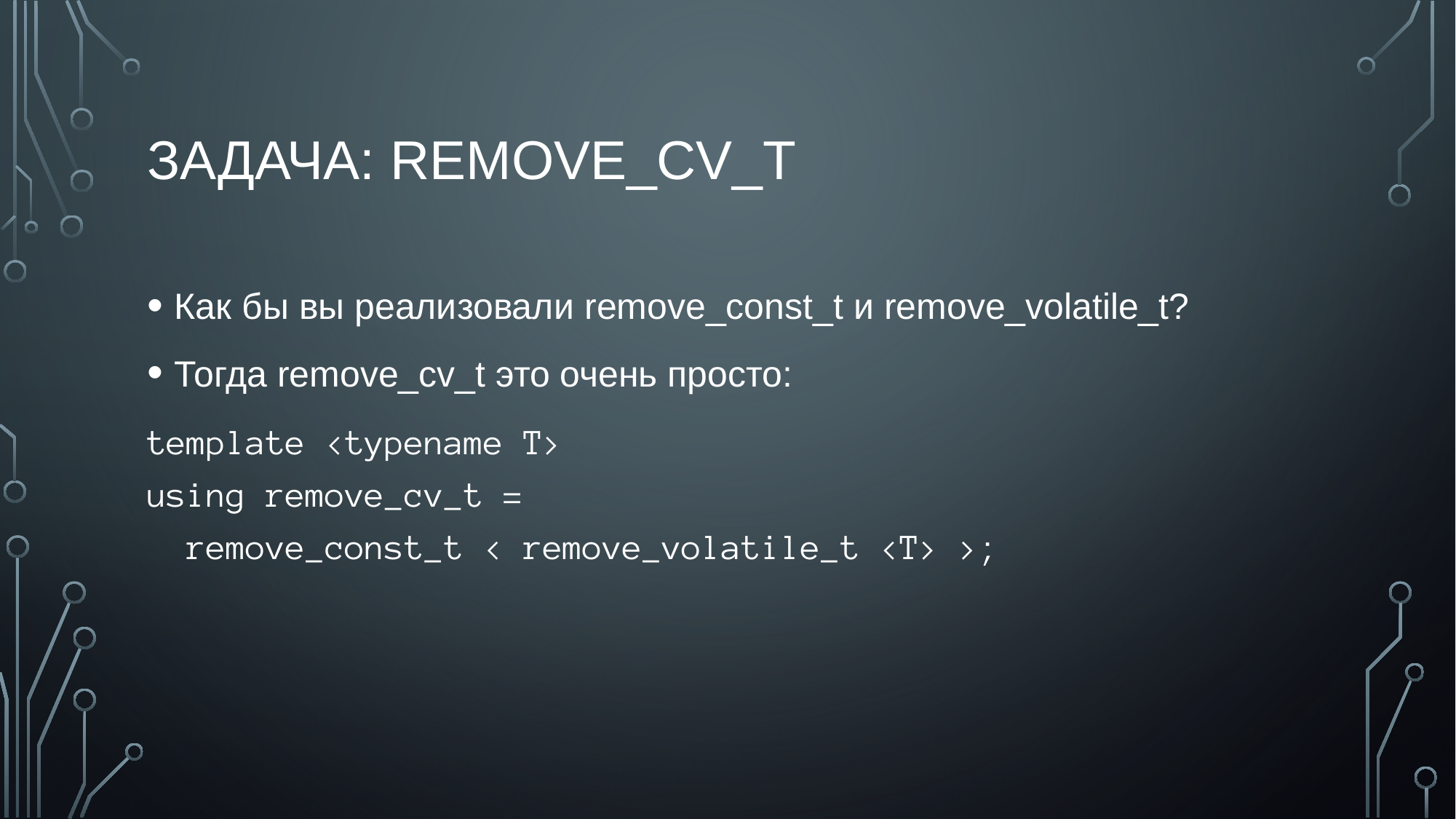

# Задача: remove_CV_t
Как бы вы реализовали remove_const_t и remove_volatile_t?
Тогда remove_cv_t это очень просто:
template <typename T>
using remove_cv_t =
  remove_const_t < remove_volatile_t <T> >;